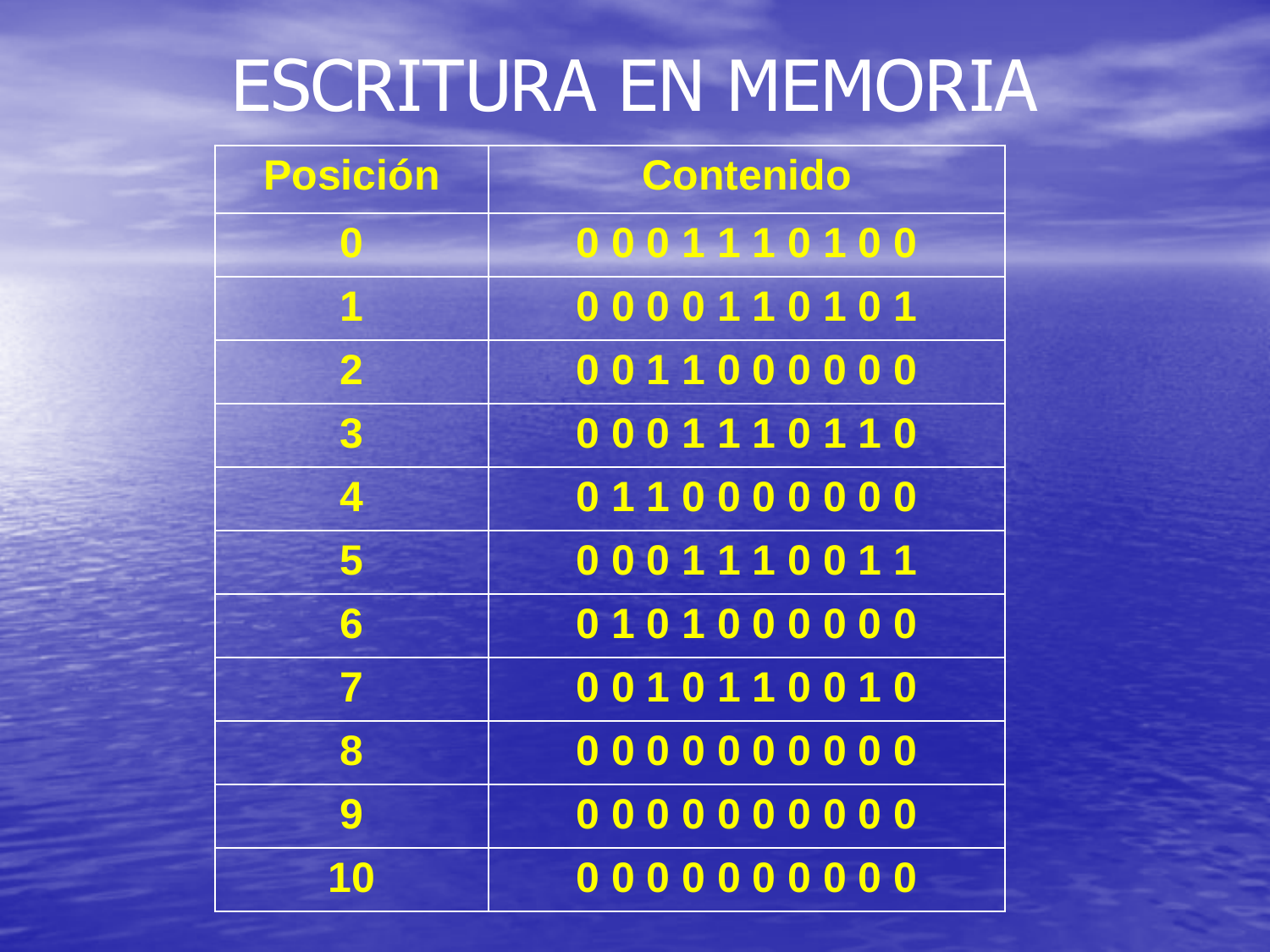

# ESCRITURA EN MEMORIA
| Posición | Contenido |
| --- | --- |
| 0 | 0 0 0 1 1 1 0 1 0 0 |
| 1 | 0 0 0 0 1 1 0 1 0 1 |
| 2 | 0 0 1 1 0 0 0 0 0 0 |
| 3 | 0 0 0 1 1 1 0 1 1 0 |
| 4 | 0 1 1 0 0 0 0 0 0 0 |
| 5 | 0 0 0 1 1 1 0 0 1 1 |
| 6 | 0 1 0 1 0 0 0 0 0 0 |
| 7 | 0 0 1 0 1 1 0 0 1 0 |
| 8 | 0 0 0 0 0 0 0 0 0 0 |
| 9 | 0 0 0 0 0 0 0 0 0 0 |
| 10 | 0 0 0 0 0 0 0 0 0 0 |